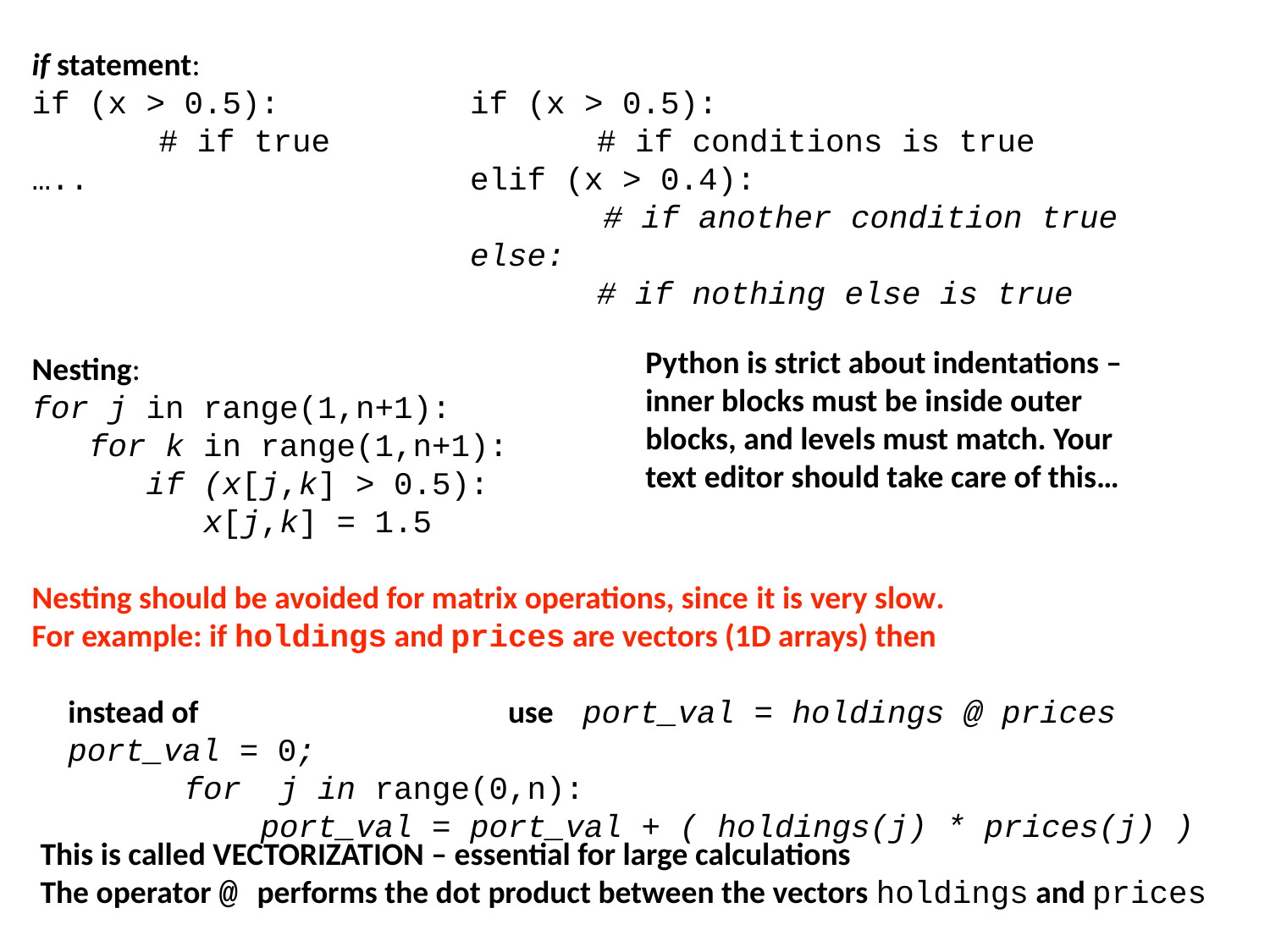

if statement:
if (x > 0.5):          if (x > 0.5):
	# if true              # if conditions is true
…..                    elif (x > 0.4):
                              # if another condition true
			   else:
				   # if nothing else is true
Nesting:
for j in range(1,n+1):
   for k in range(1,n+1):
      if (x[j,k] > 0.5):
         x[j,k] = 1.5

Nesting should be avoided for matrix operations, since it is very slow.
For example: if holdings and prices are vectors (1D arrays) then

     instead of                                           use    port_val = holdings @ prices
     port_val = 0;
        for  j in range(0,n):
            port_val = port_val + ( holdings(j) * prices(j) )

Python is strict about indentations – inner blocks must be inside outer blocks, and levels must match. Your text editor should take care of this…
This is called VECTORIZATION – essential for large calculations
The operator @ performs the dot product between the vectors holdings and prices